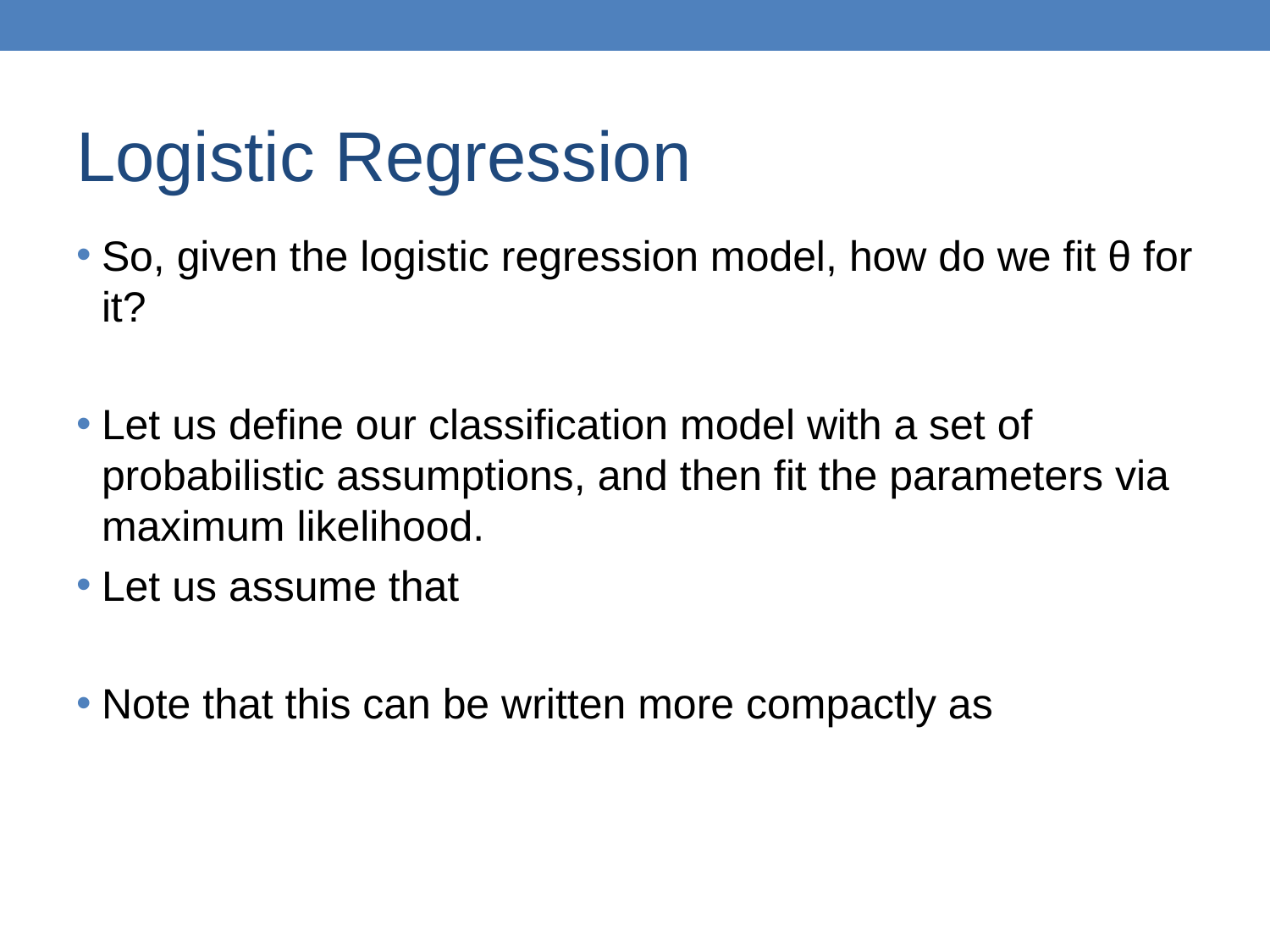

# Logistic Regression
So, given the logistic regression model, how do we fit θ for it?

Let us define our classification model with a set of probabilistic assumptions, and then fit the parameters via maximum likelihood.
Let us assume that

Note that this can be written more compactly as